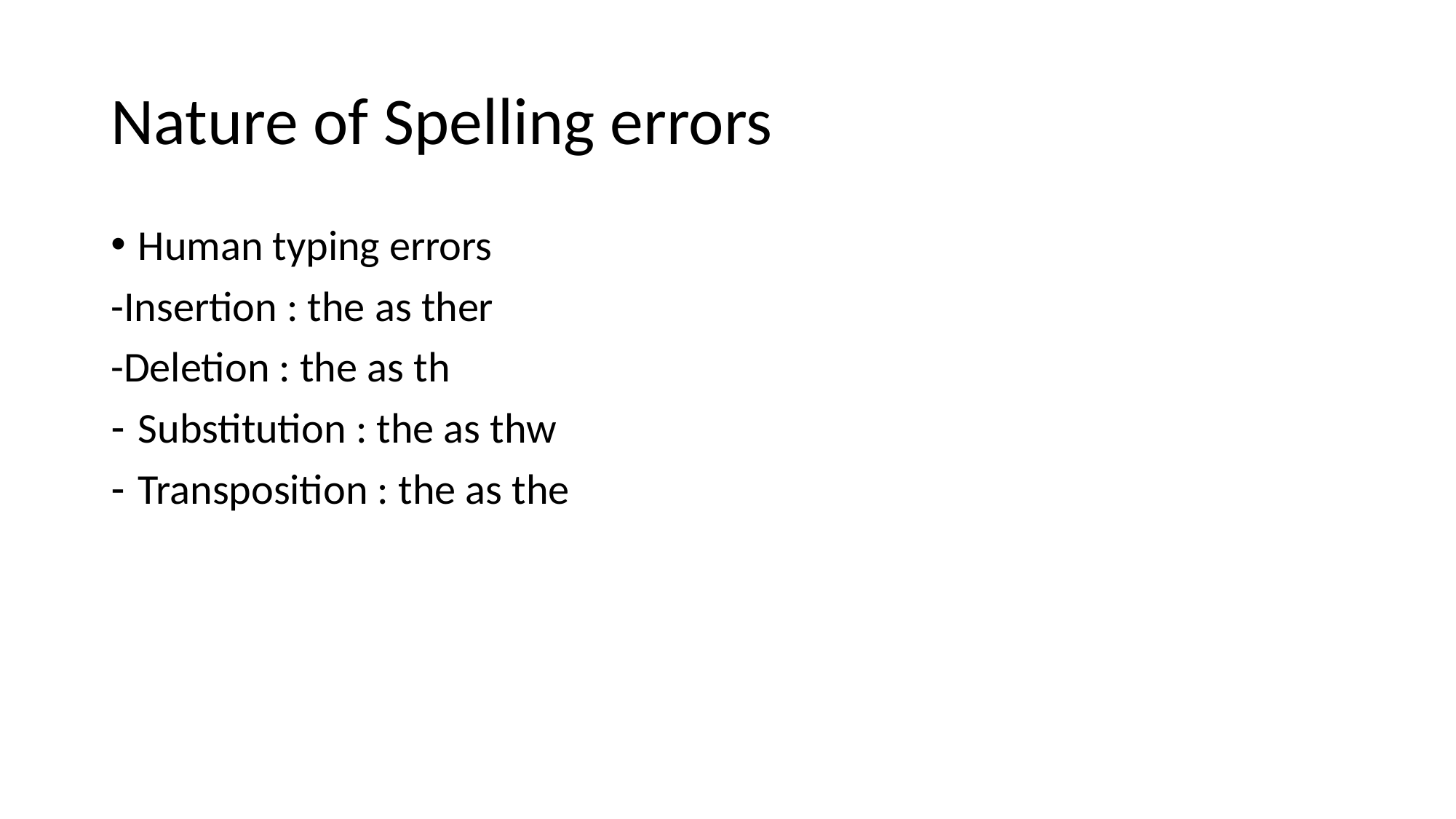

# Nature of Spelling errors
Human typing errors
-Insertion : the as ther
-Deletion : the as th
Substitution : the as thw
Transposition : the as the